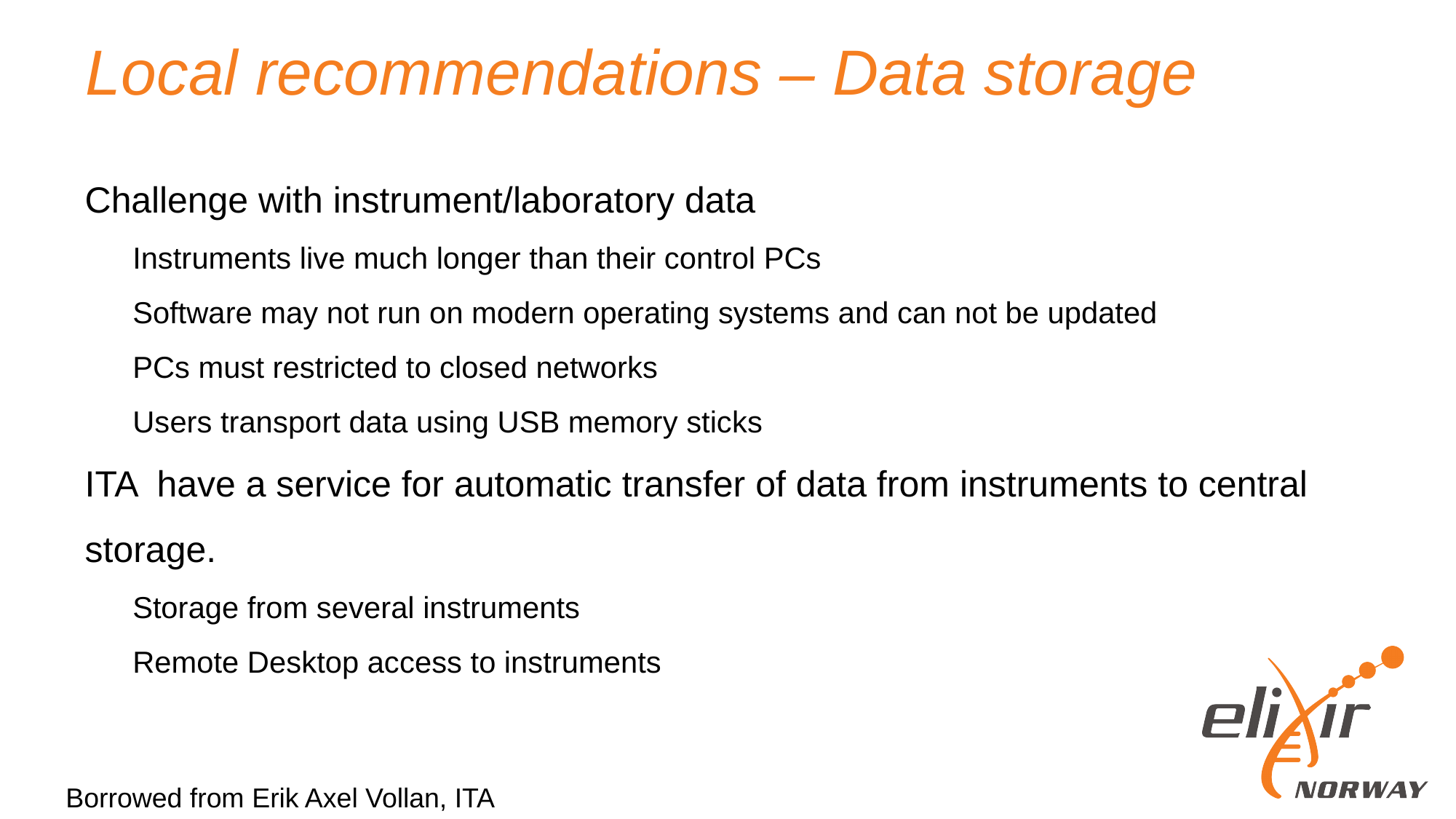

# Local recommendations – Data storage
Challenge with instrument/laboratory data
Instruments live much longer than their control PCs
Software may not run on modern operating systems and can not be updated
PCs must restricted to closed networks
Users transport data using USB memory sticks
ITA  have a service for automatic transfer of data from instruments to central storage.
Storage from several instruments
Remote Desktop access to instruments
Borrowed from Erik Axel Vollan, ITA